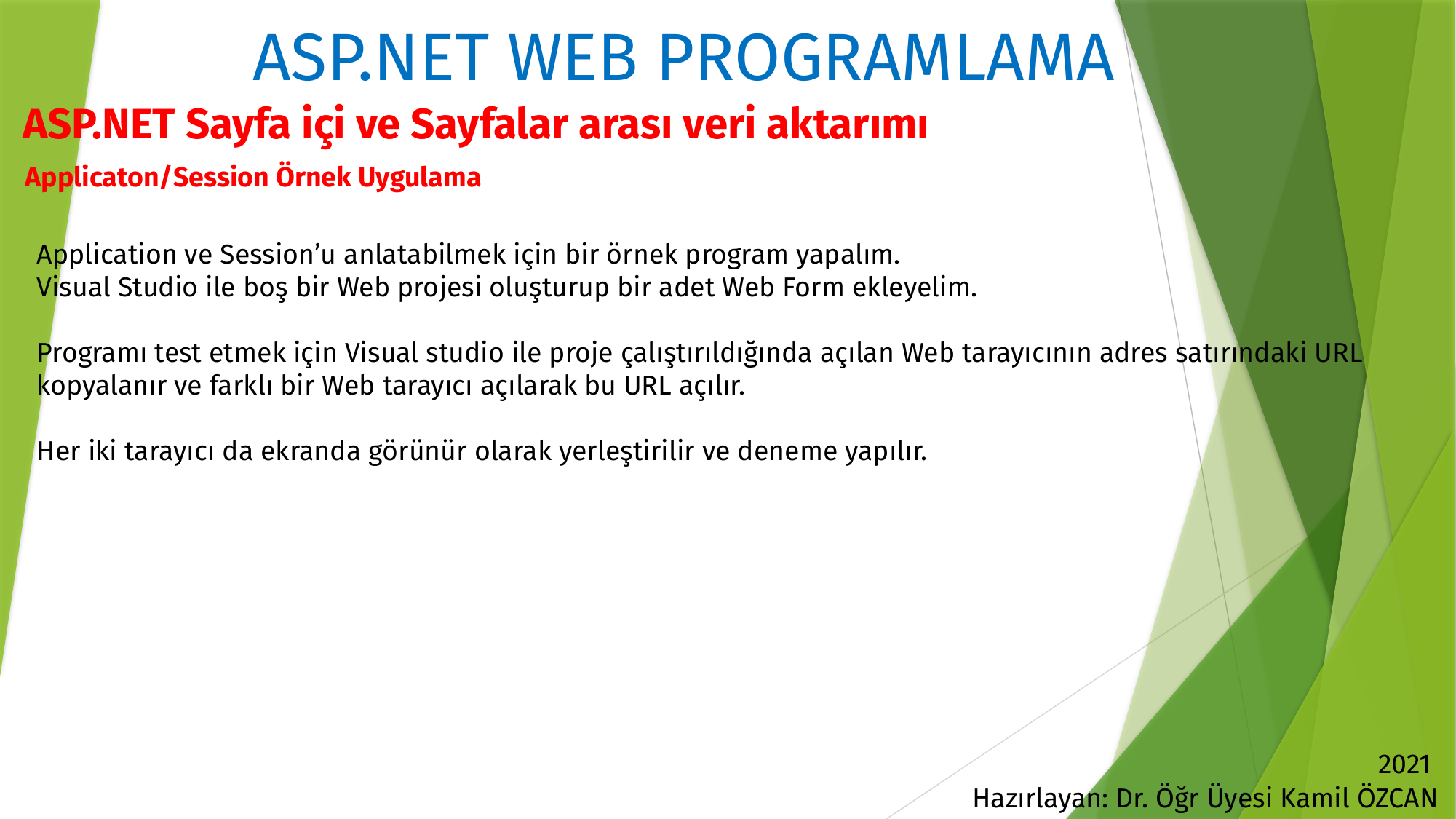

# ASP.NET WEB PROGRAMLAMA

ASP.NET Sayfa içi ve Sayfalar arası veri aktarımı
Applicaton/Session Örnek Uygulama
Application ve Session’u anlatabilmek için bir örnek program yapalım.
Visual Studio ile boş bir Web projesi oluşturup bir adet Web Form ekleyelim.

Programı test etmek için Visual studio ile proje çalıştırıldığında açılan Web tarayıcının adres satırındaki URL kopyalanır ve farklı bir Web tarayıcı açılarak bu URL açılır.

Her iki tarayıcı da ekranda görünür olarak yerleştirilir ve deneme yapılır.
2021
Hazırlayan: Dr. Öğr Üyesi Kamil ÖZCAN